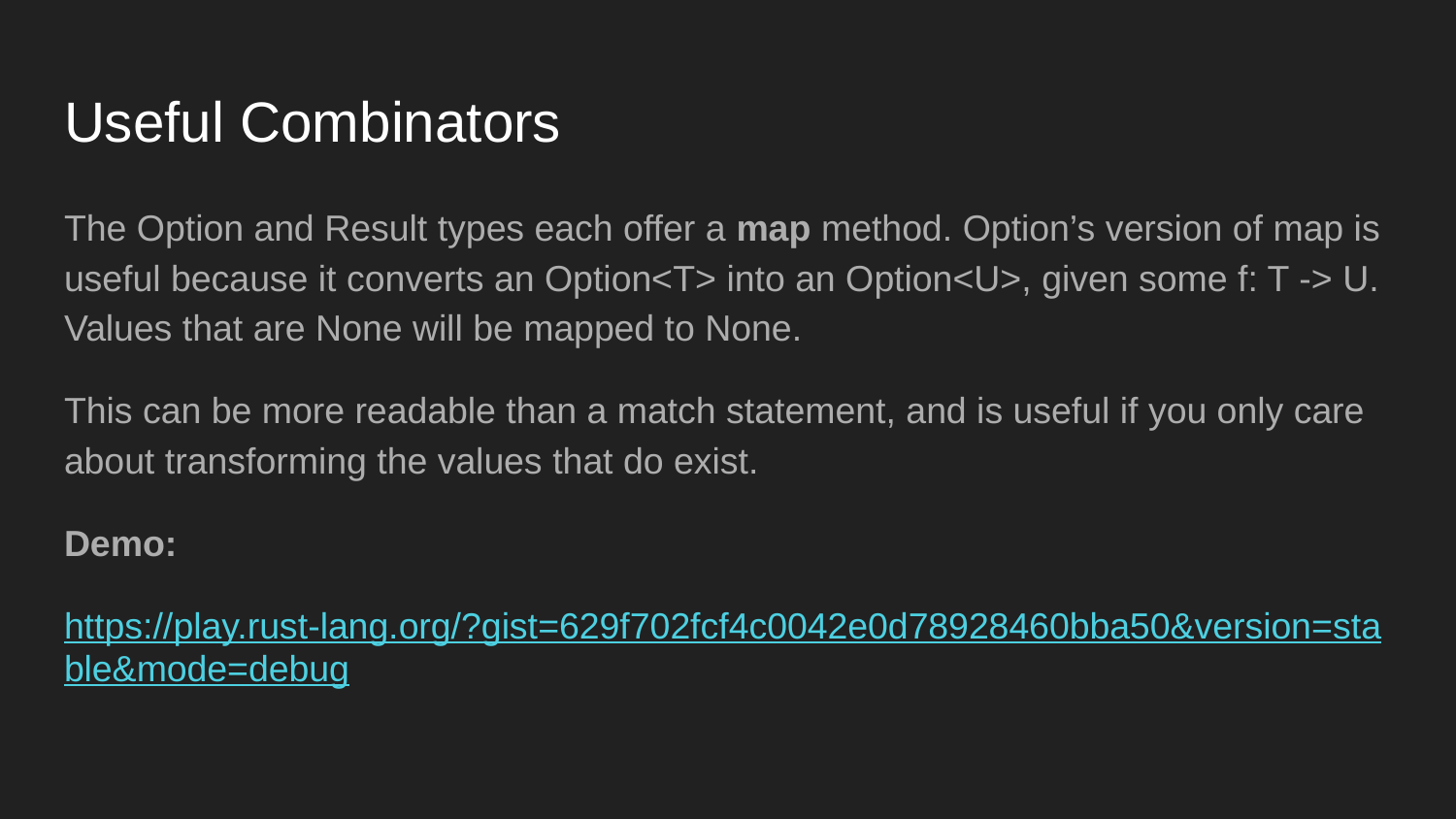

# Useful Combinators
The Option and Result types each offer a map method. Option’s version of map is useful because it converts an Option<T> into an Option<U>, given some f: T -> U. Values that are None will be mapped to None.
This can be more readable than a match statement, and is useful if you only care about transforming the values that do exist.
Demo:
https://play.rust-lang.org/?gist=629f702fcf4c0042e0d78928460bba50&version=stable&mode=debug